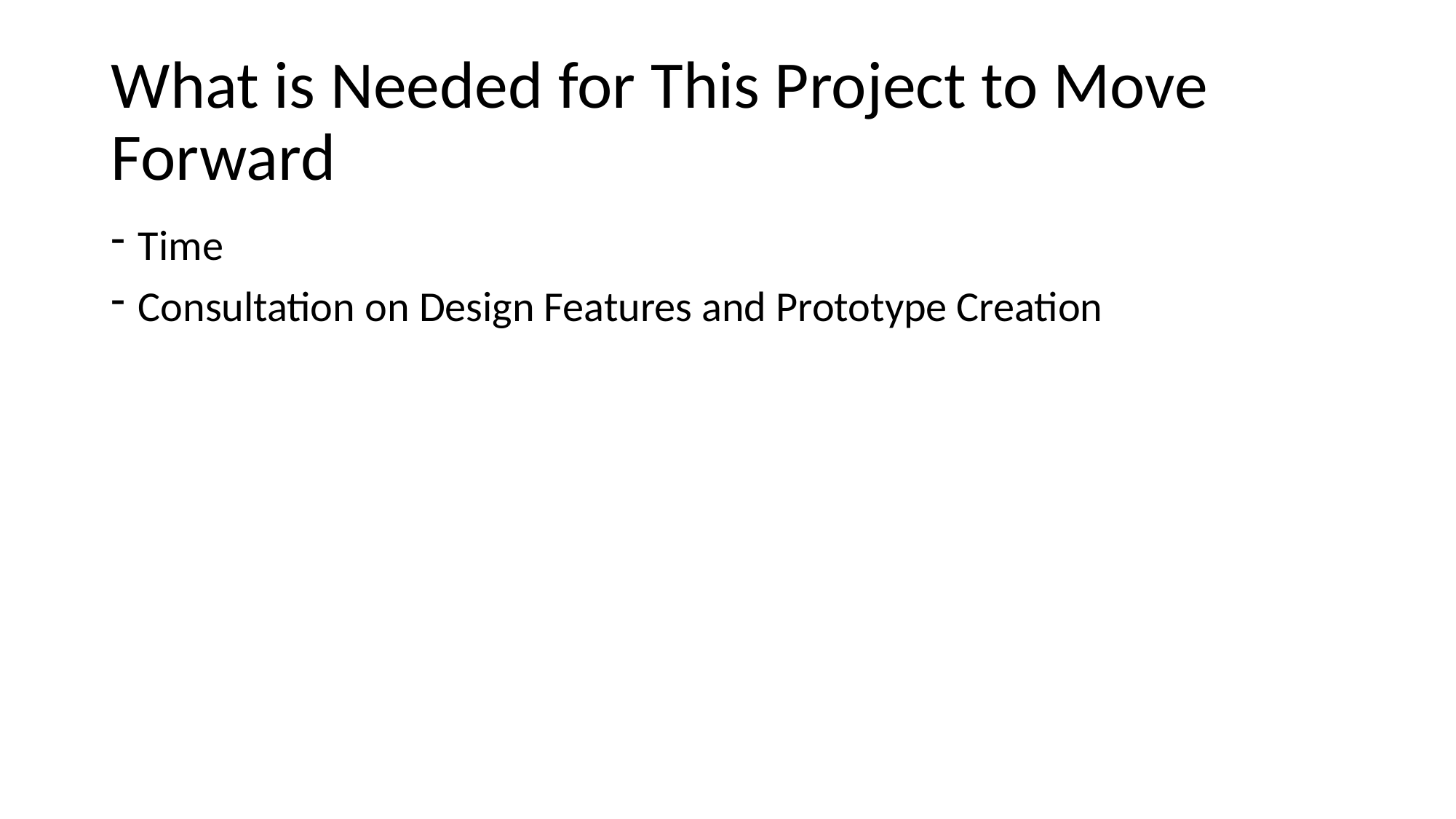

# What is Needed for This Project to Move Forward
Time
Consultation on Design Features and Prototype Creation